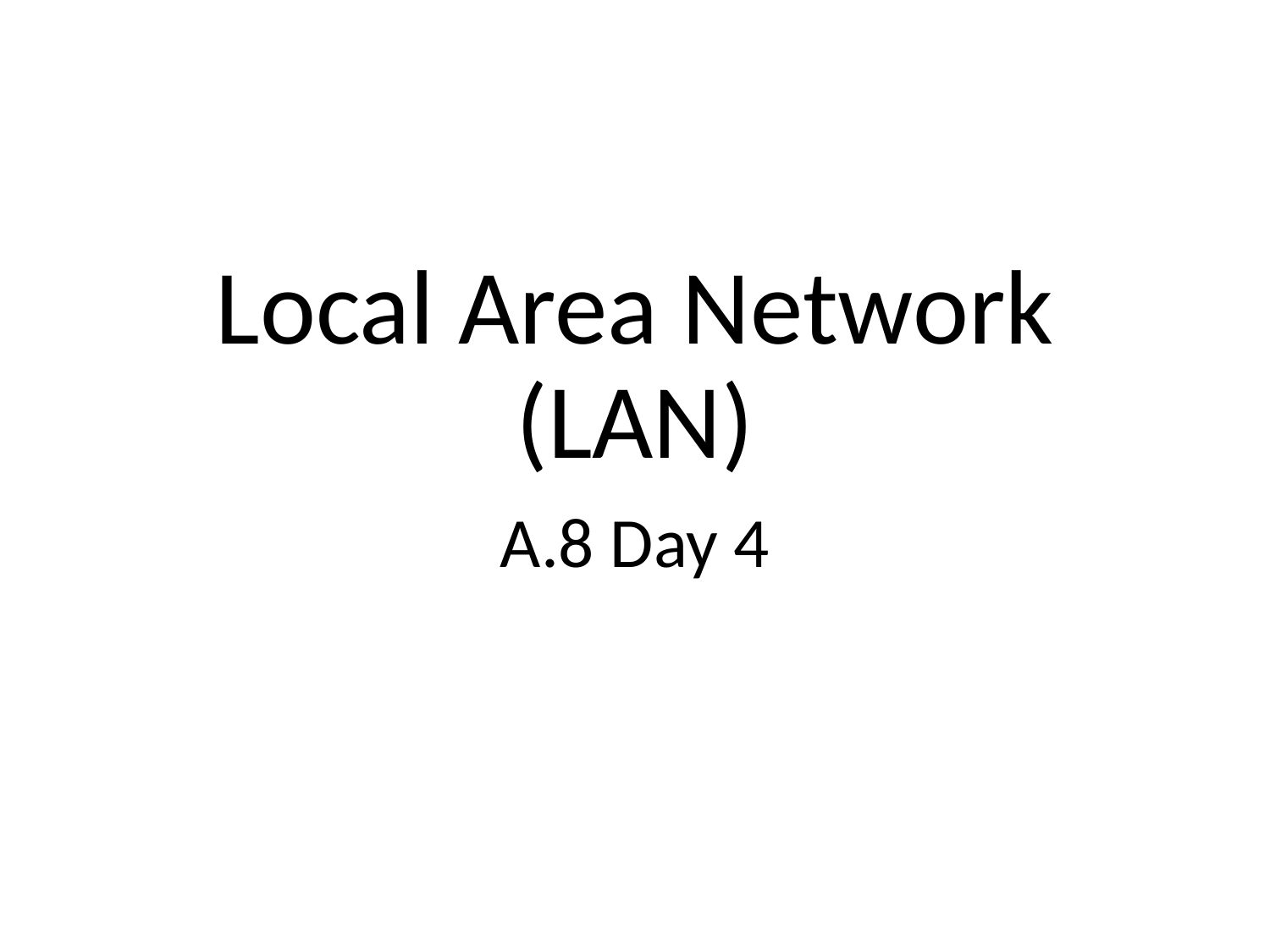

# Local Area Network (LAN)
A.8 Day 4